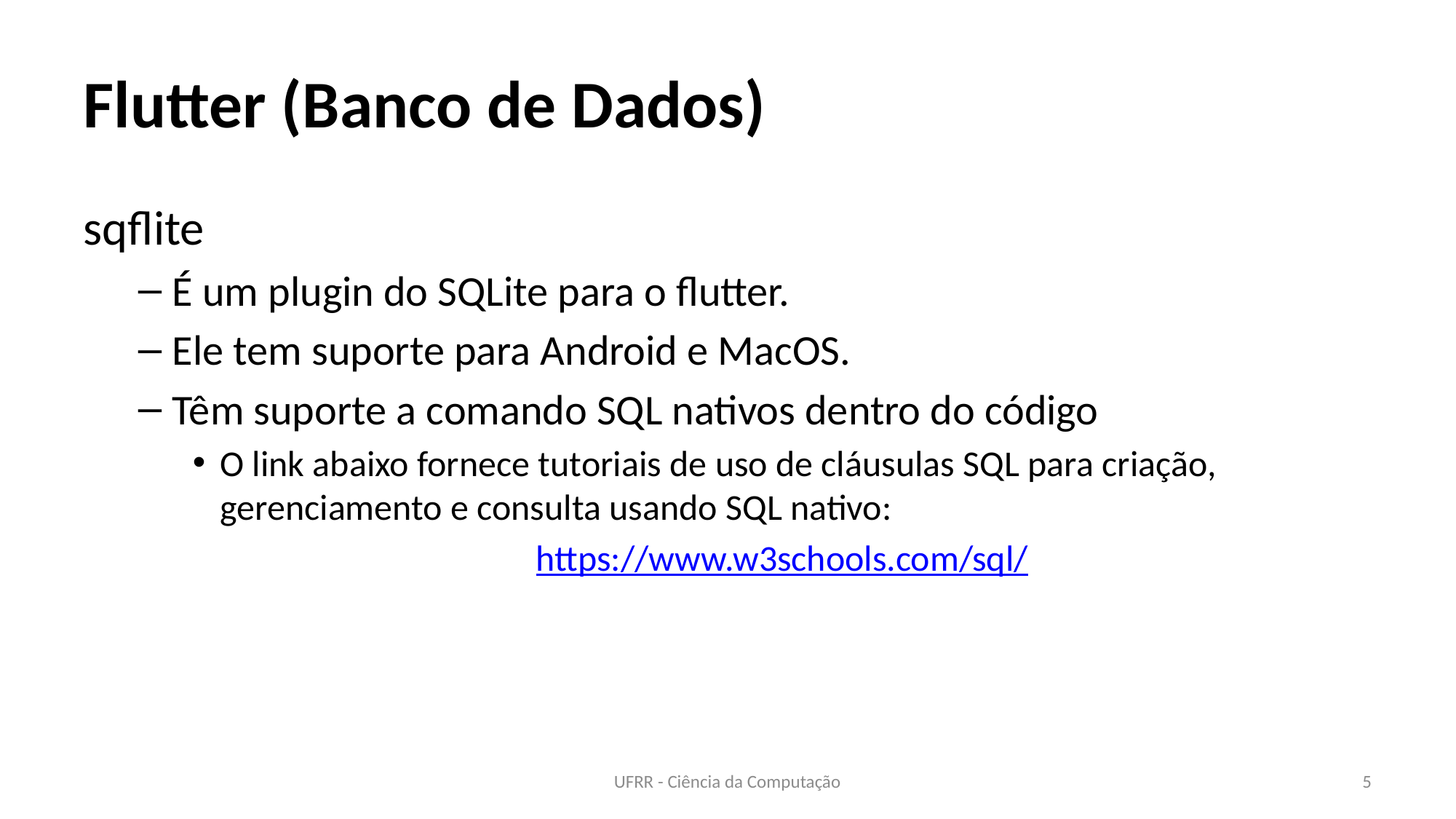

# Flutter (Banco de Dados)
sqflite
É um plugin do SQLite para o flutter.
Ele tem suporte para Android e MacOS.
Têm suporte a comando SQL nativos dentro do código
O link abaixo fornece tutoriais de uso de cláusulas SQL para criação, gerenciamento e consulta usando SQL nativo:
https://www.w3schools.com/sql/

UFRR - Ciência da Computação
5